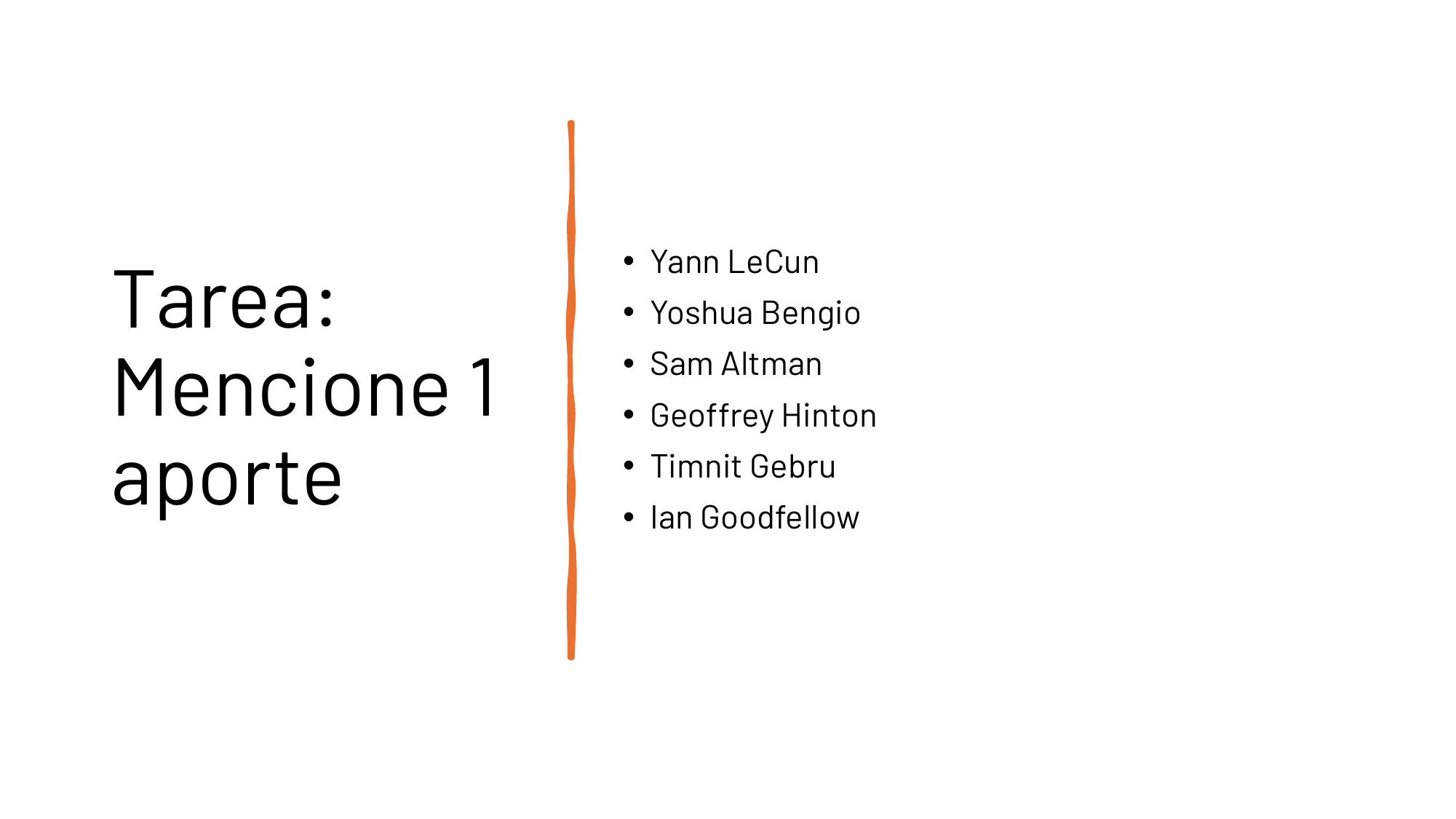

# Tarea: Mencione 1 aporte
Yann LeCun
Yoshua Bengio
Sam Altman
Geoffrey Hinton
Timnit Gebru
Ian Goodfellow